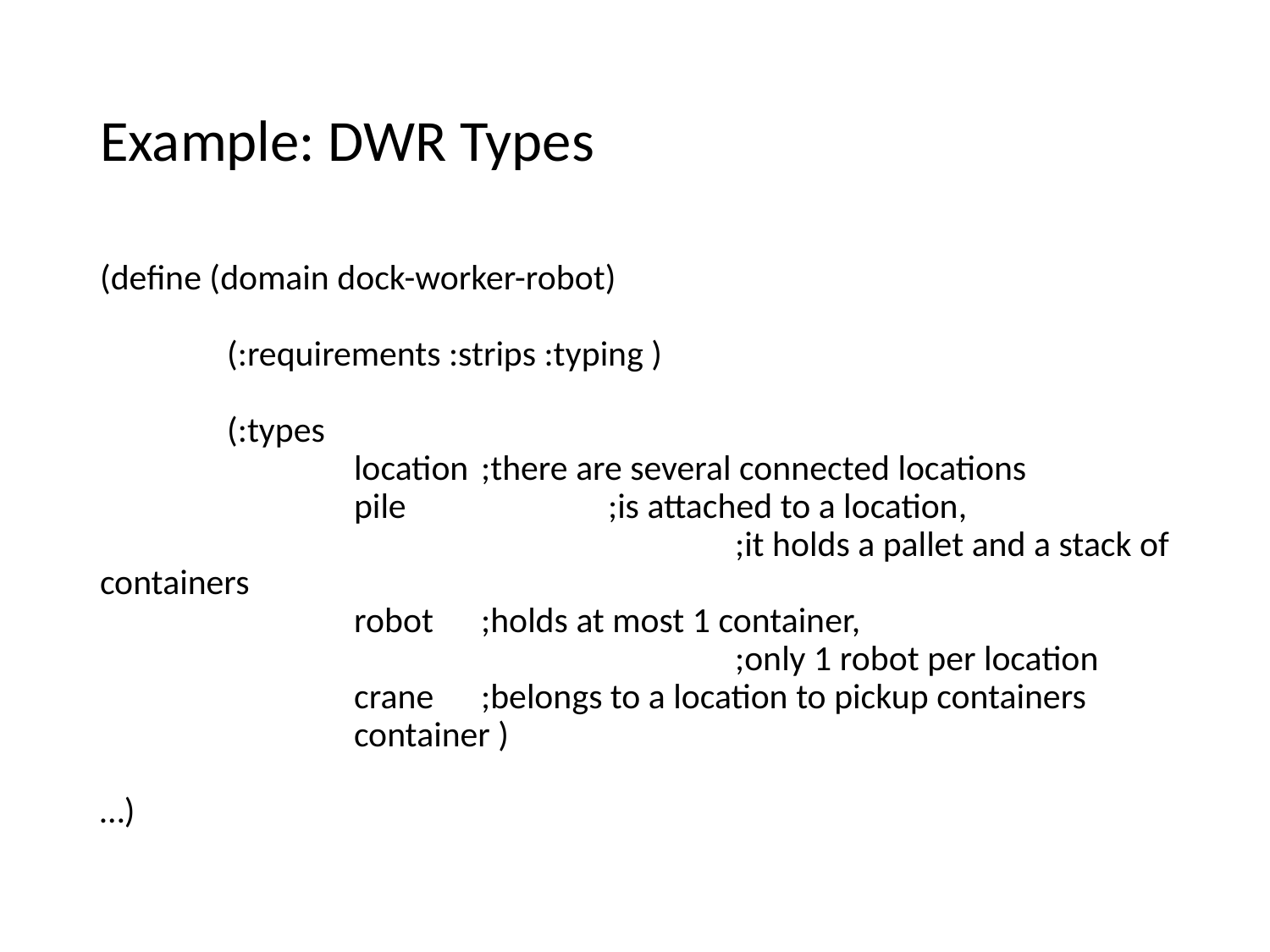

# Example: DWR Types
(define (domain dock-worker-robot)
	(:requirements :strips :typing )
	(:types
		location 	;there are several connected locations
		pile 		;is attached to a location,
					;it holds a pallet and a stack of containers
		robot 	;holds at most 1 container,
					;only 1 robot per location
		crane 	;belongs to a location to pickup containers
		container )
…)